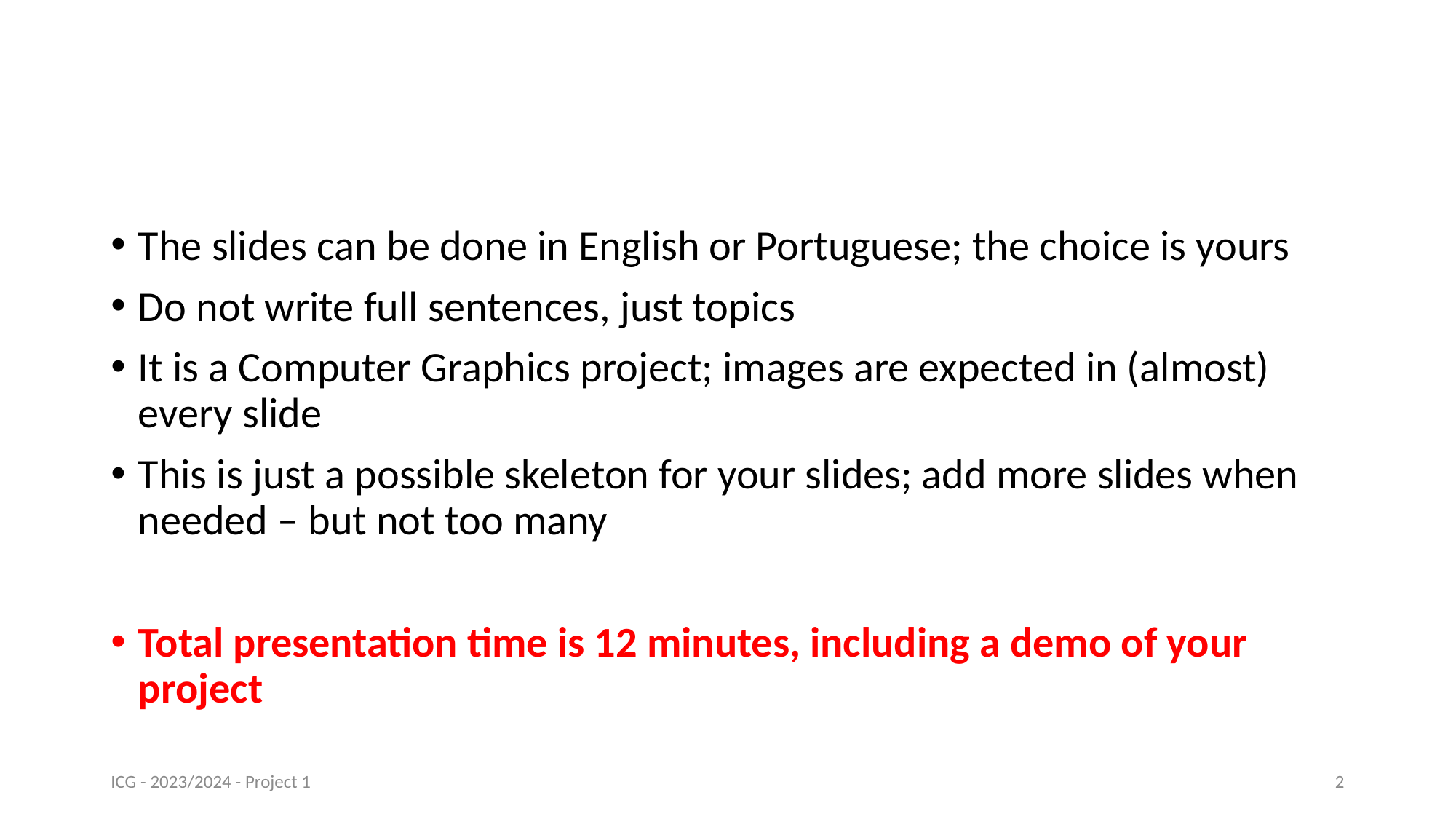

#
The slides can be done in English or Portuguese; the choice is yours
Do not write full sentences, just topics
It is a Computer Graphics project; images are expected in (almost) every slide
This is just a possible skeleton for your slides; add more slides when needed – but not too many

Total presentation time is 12 minutes, including a demo of your project

ICG - 2023/2024 - Project 1
2